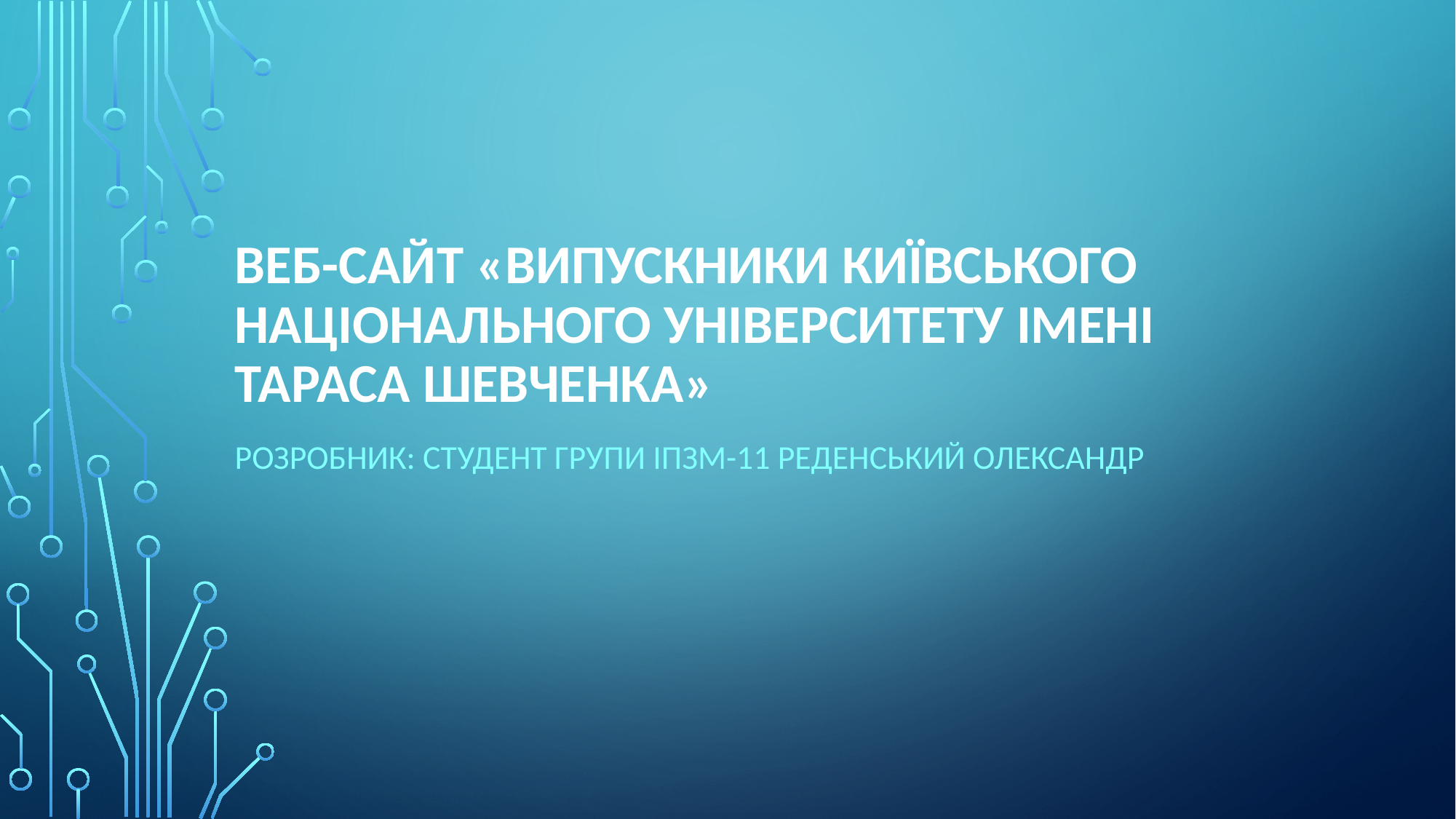

# Веб-сайт «випускники київського національного університету імені тараса шевченка»
РОЗРОБНИК: СТУДЕНТ ГРУПИ іпзМ-11 Реденський Олександр